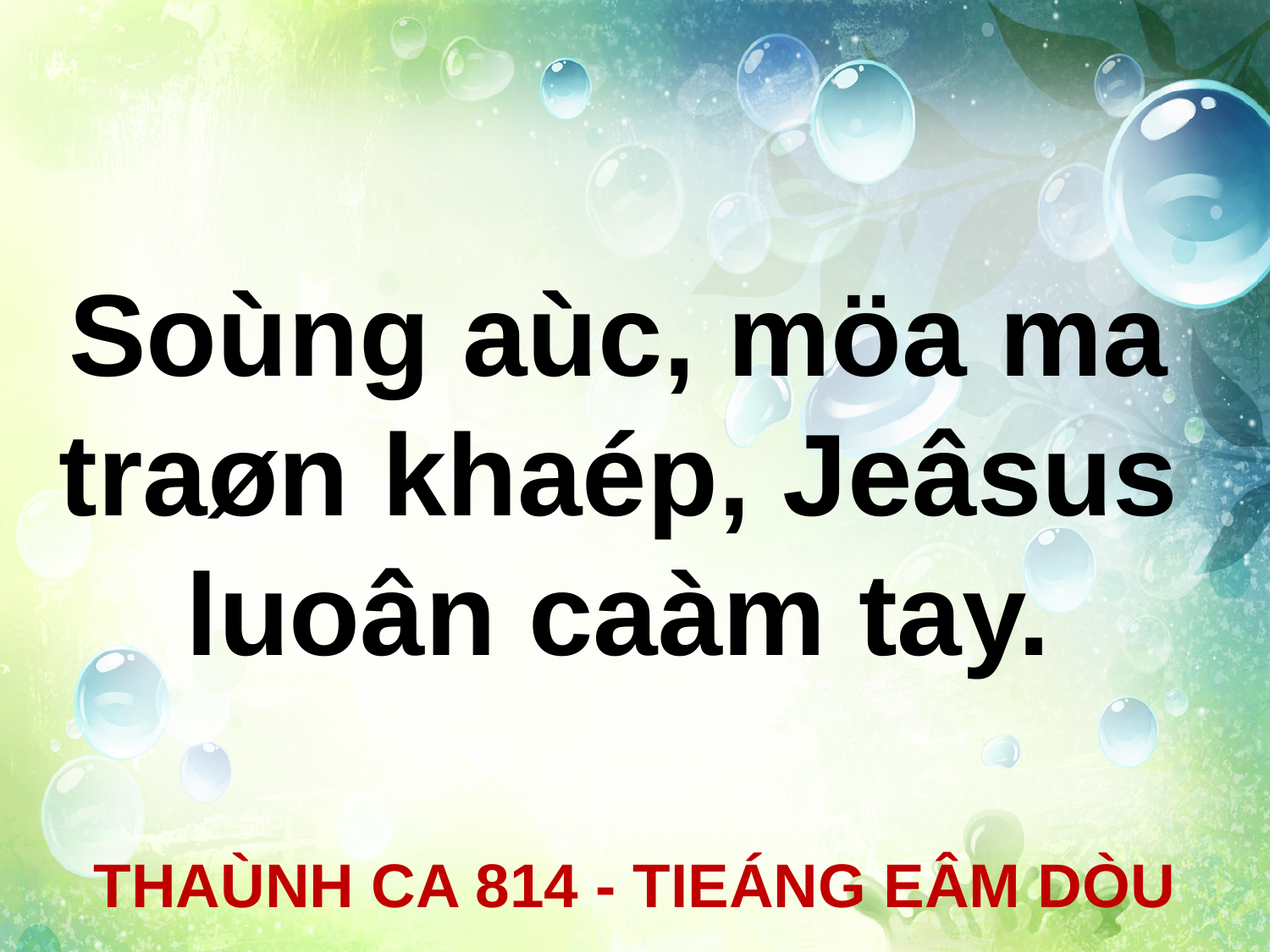

Soùng aùc, möa ma
traøn khaép, Jeâsus
luoân caàm tay.
THAÙNH CA 814 - TIEÁNG EÂM DÒU